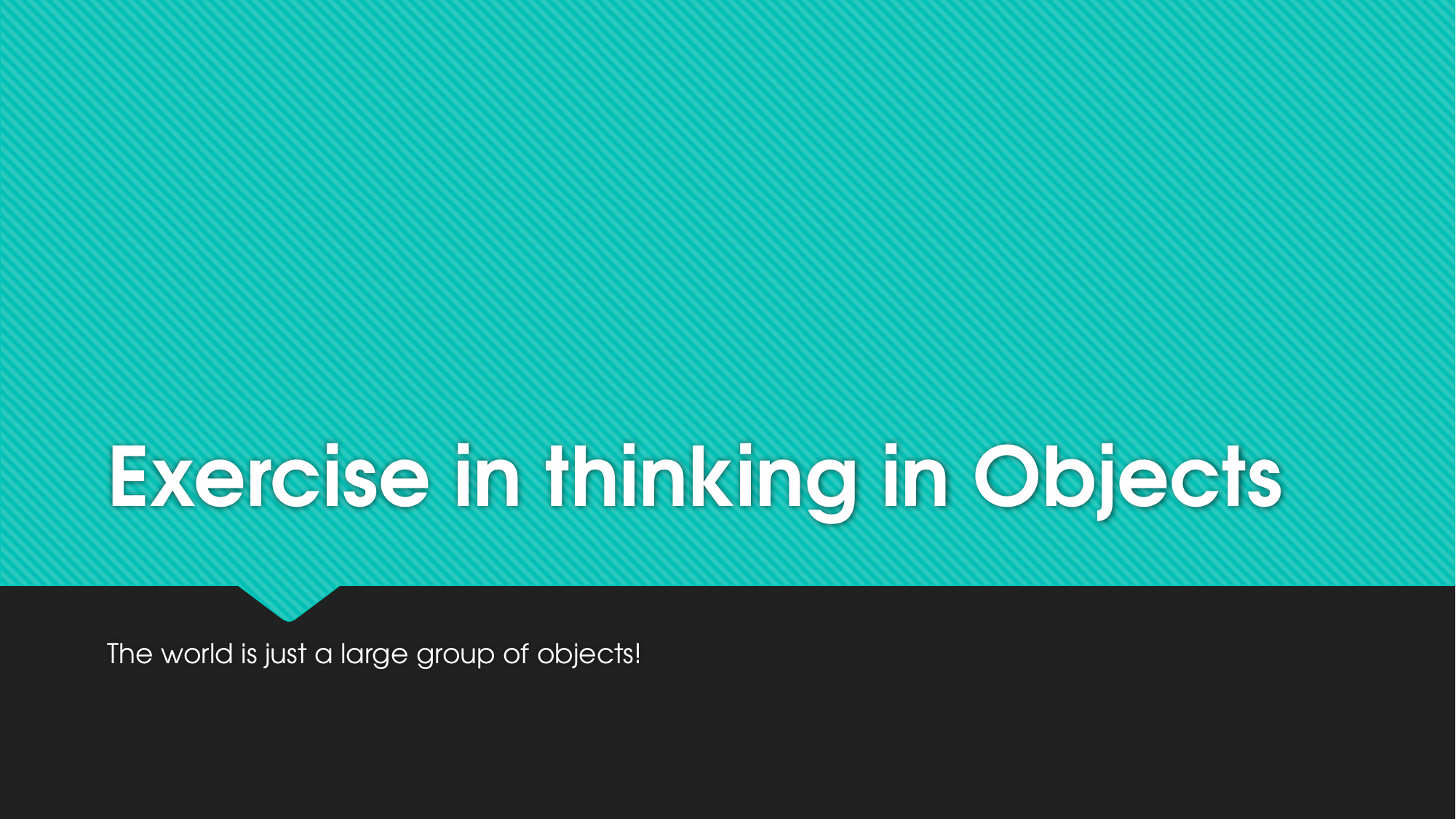

# Exercise in thinking in Objects
The world is just a large group of objects!